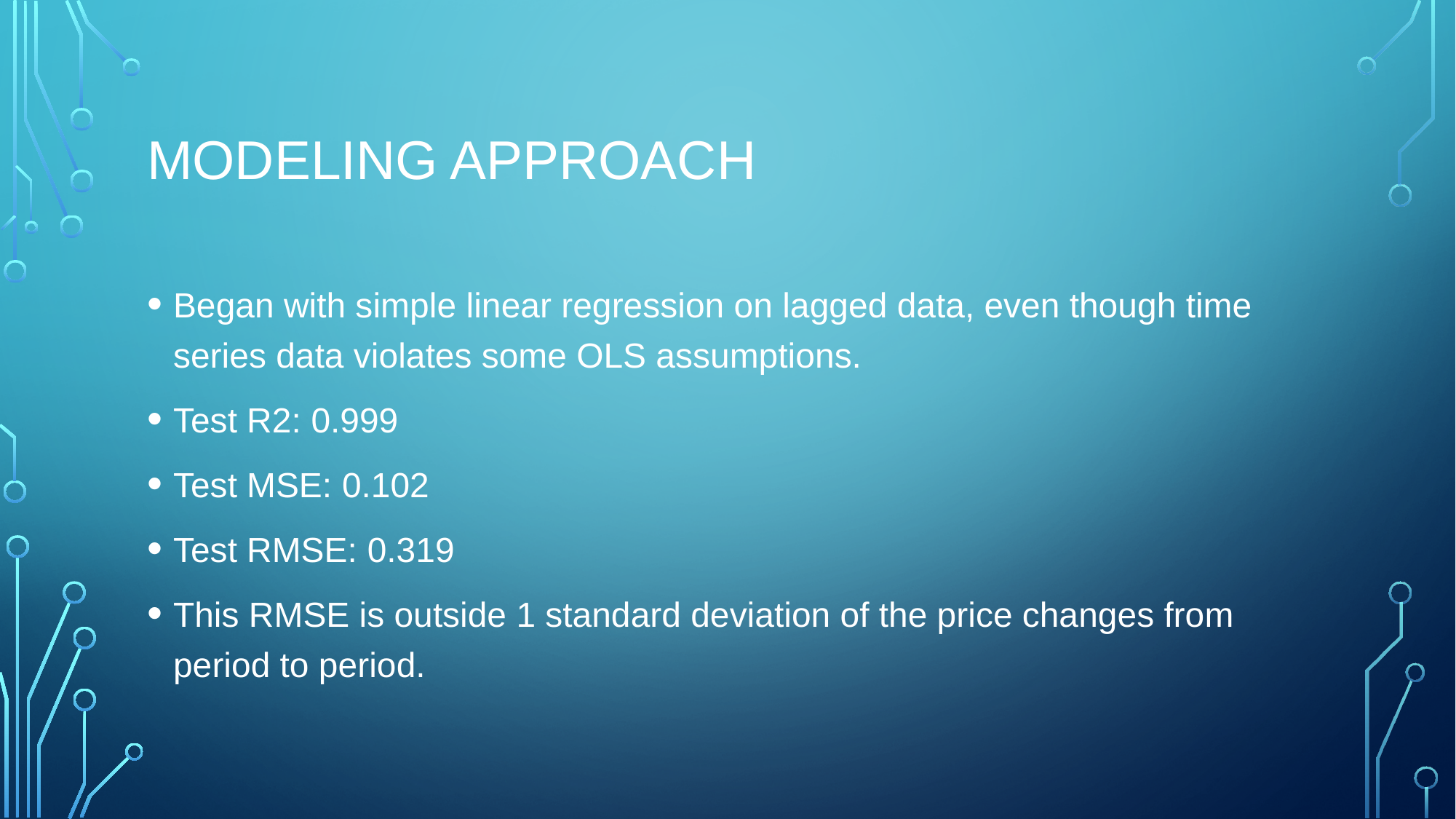

# Modeling Approach
Began with simple linear regression on lagged data, even though time series data violates some OLS assumptions.
Test R2: 0.999
Test MSE: 0.102
Test RMSE: 0.319
This RMSE is outside 1 standard deviation of the price changes from period to period.